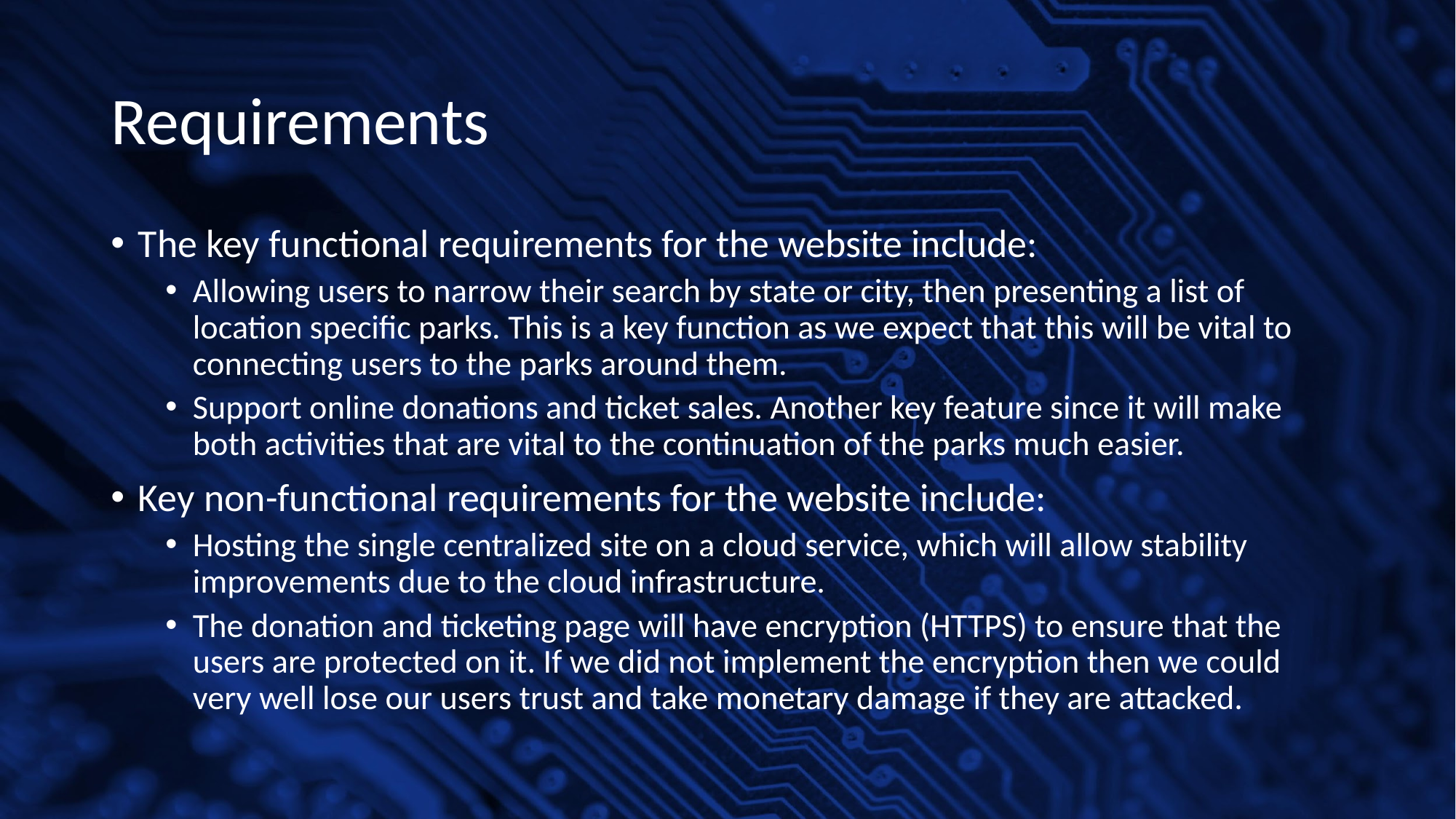

# Requirements
The key functional requirements for the website include:
Allowing users to narrow their search by state or city, then presenting a list of location specific parks. This is a key function as we expect that this will be vital to connecting users to the parks around them.
Support online donations and ticket sales. Another key feature since it will make both activities that are vital to the continuation of the parks much easier.
Key non-functional requirements for the website include:
Hosting the single centralized site on a cloud service, which will allow stability improvements due to the cloud infrastructure.
The donation and ticketing page will have encryption (HTTPS) to ensure that the users are protected on it. If we did not implement the encryption then we could very well lose our users trust and take monetary damage if they are attacked.